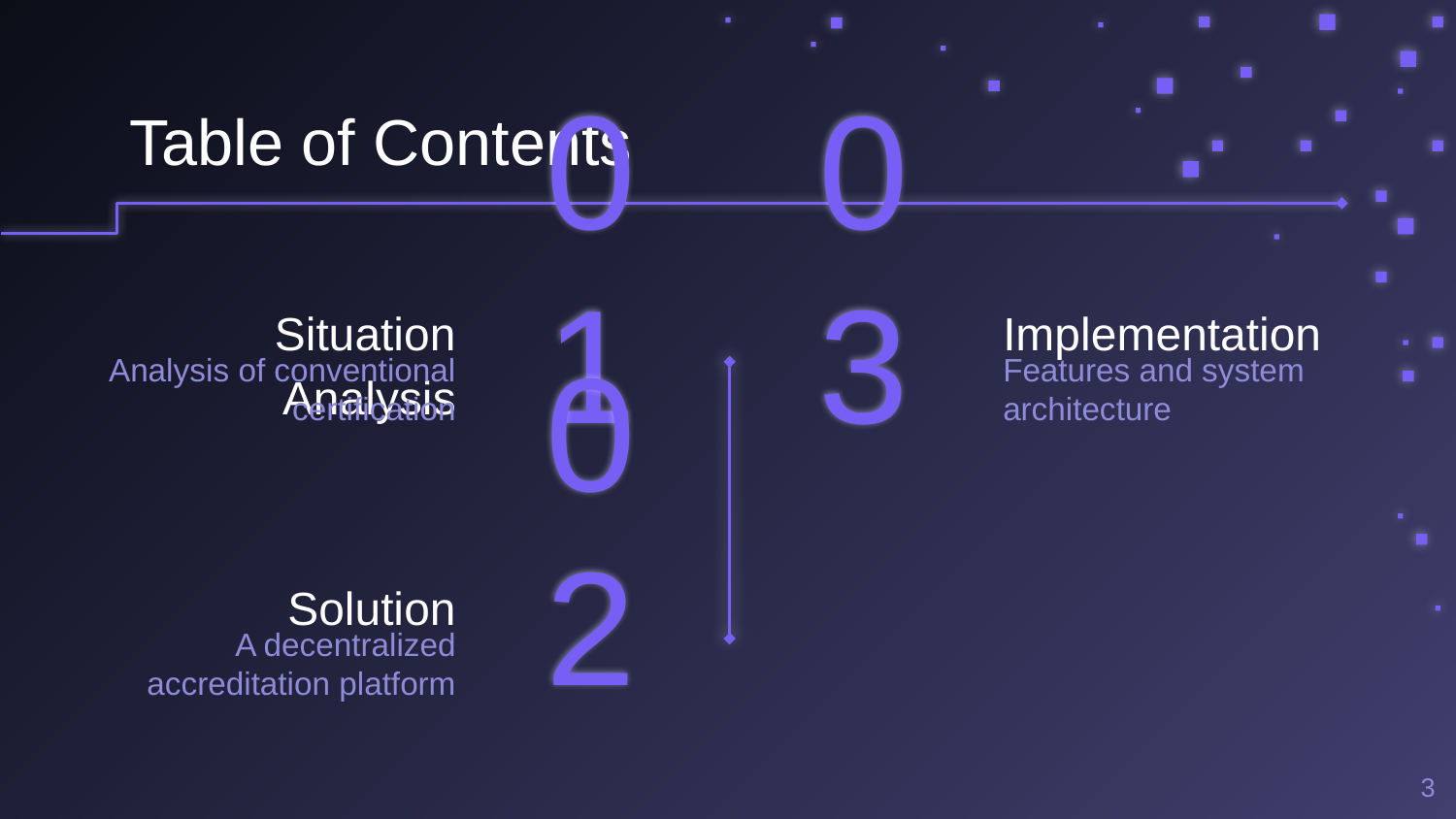

04
Go-to-market
Launching strategies
Table of Contents
Situation Analysis
01
# 03
Implementation
Analysis of conventional certification
Features and system architecture
02
Solution
A decentralized accreditation platform
3